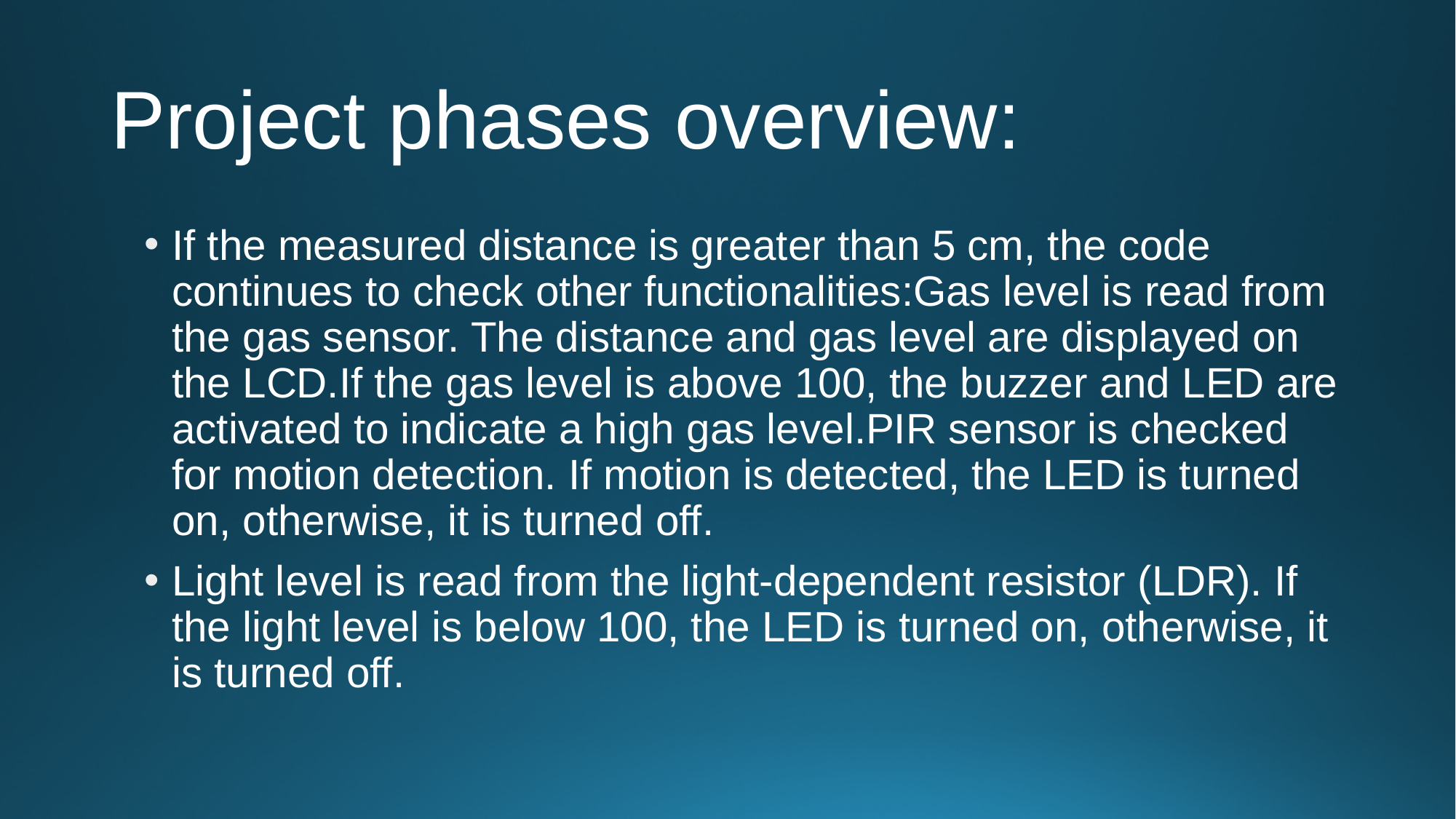

# Project phases overview:
If the measured distance is greater than 5 cm, the code continues to check other functionalities:Gas level is read from the gas sensor. The distance and gas level are displayed on the LCD.If the gas level is above 100, the buzzer and LED are activated to indicate a high gas level.PIR sensor is checked for motion detection. If motion is detected, the LED is turned on, otherwise, it is turned off.
Light level is read from the light-dependent resistor (LDR). If the light level is below 100, the LED is turned on, otherwise, it is turned off.